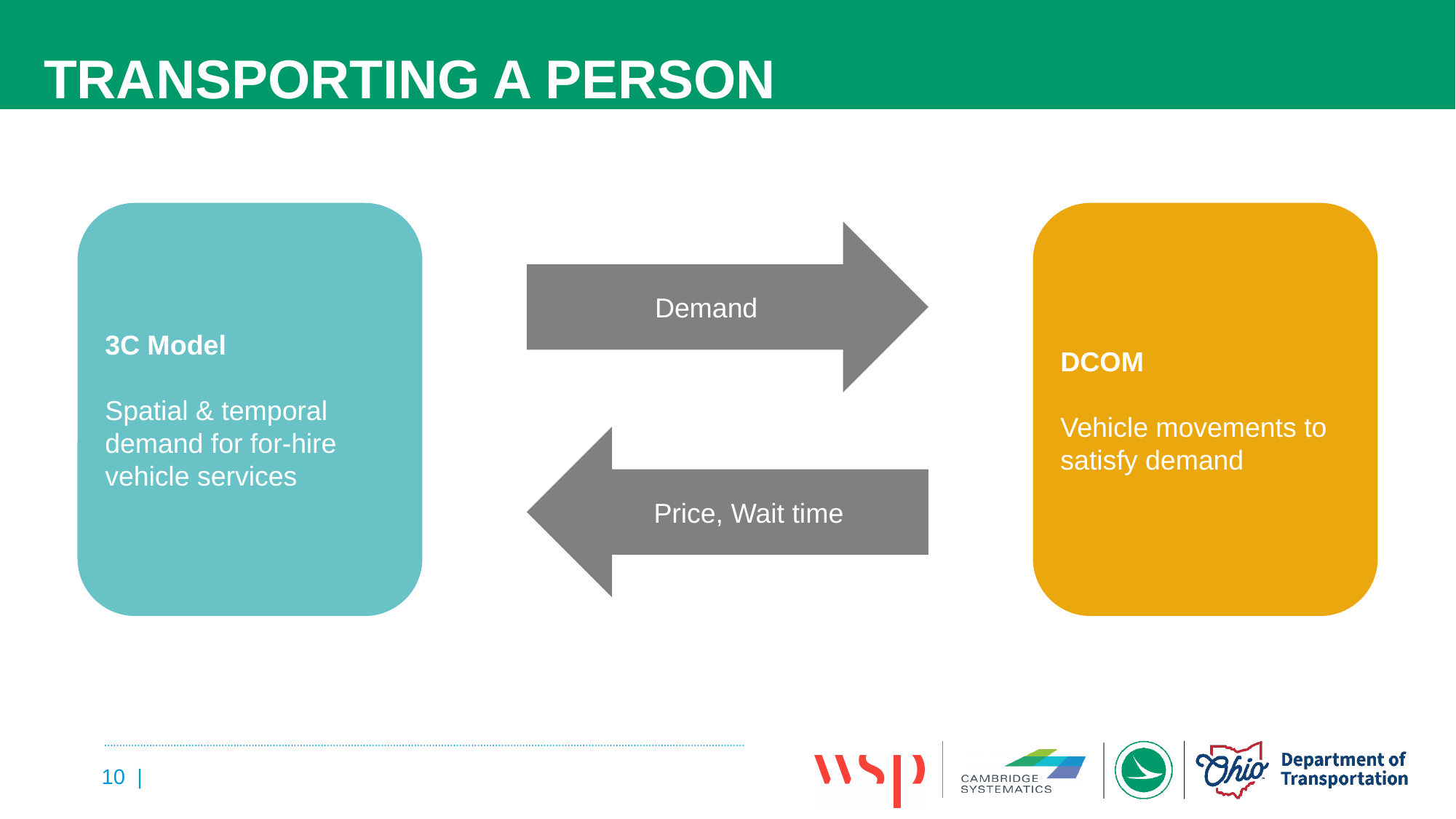

# Transporting a Person
3C Model

Spatial & temporal demand for for-hire vehicle services
DCOM

Vehicle movements to satisfy demand
Demand
Price, Wait time